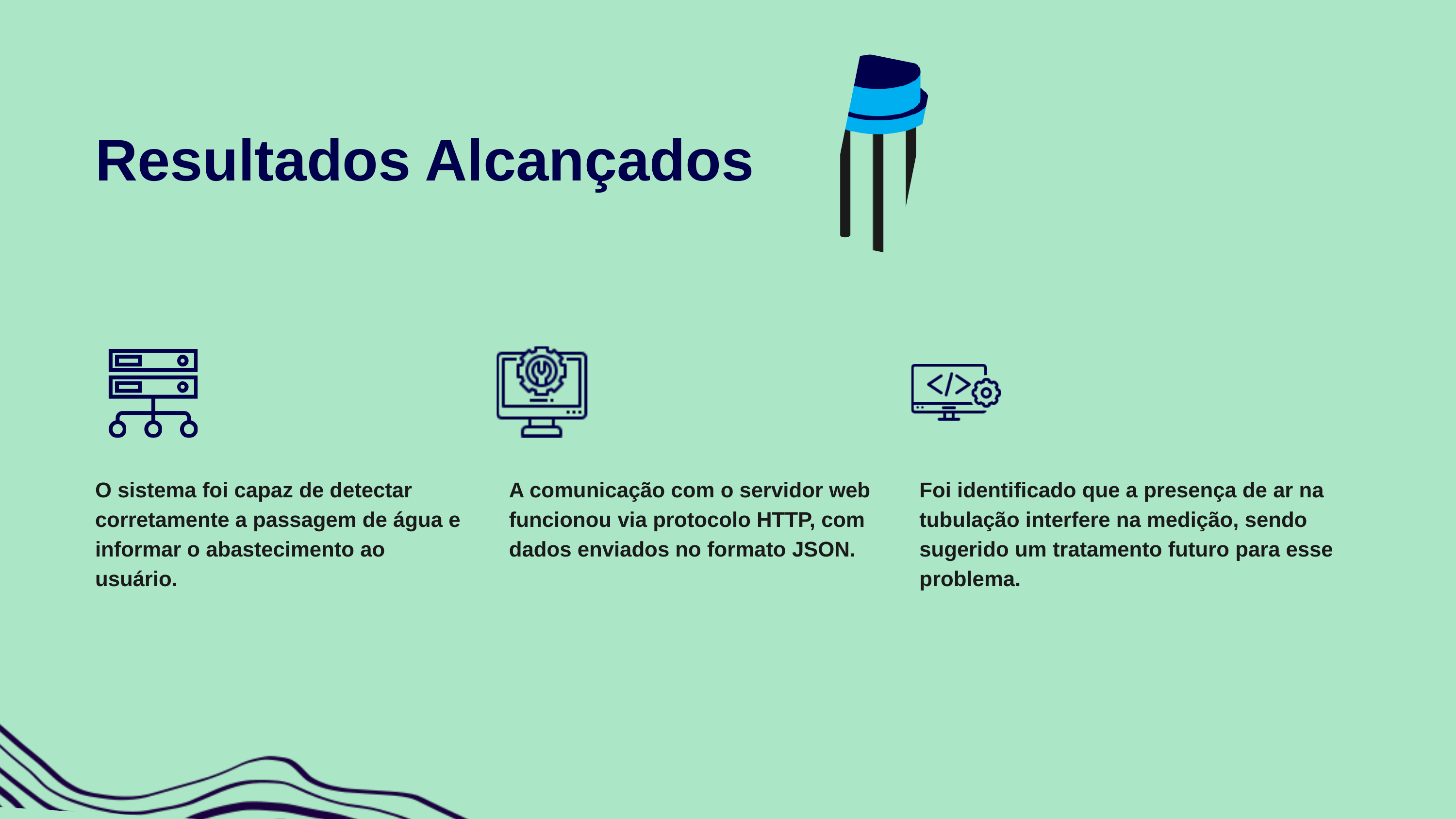

Resultados Alcançados

O sistema foi capaz de detectar corretamente a passagem de água e informar o abastecimento ao usuário.
A comunicação com o servidor web funcionou via protocolo HTTP, com dados enviados no formato JSON.
Foi identificado que a presença de ar na tubulação interfere na medição, sendo sugerido um tratamento futuro para esse problema.